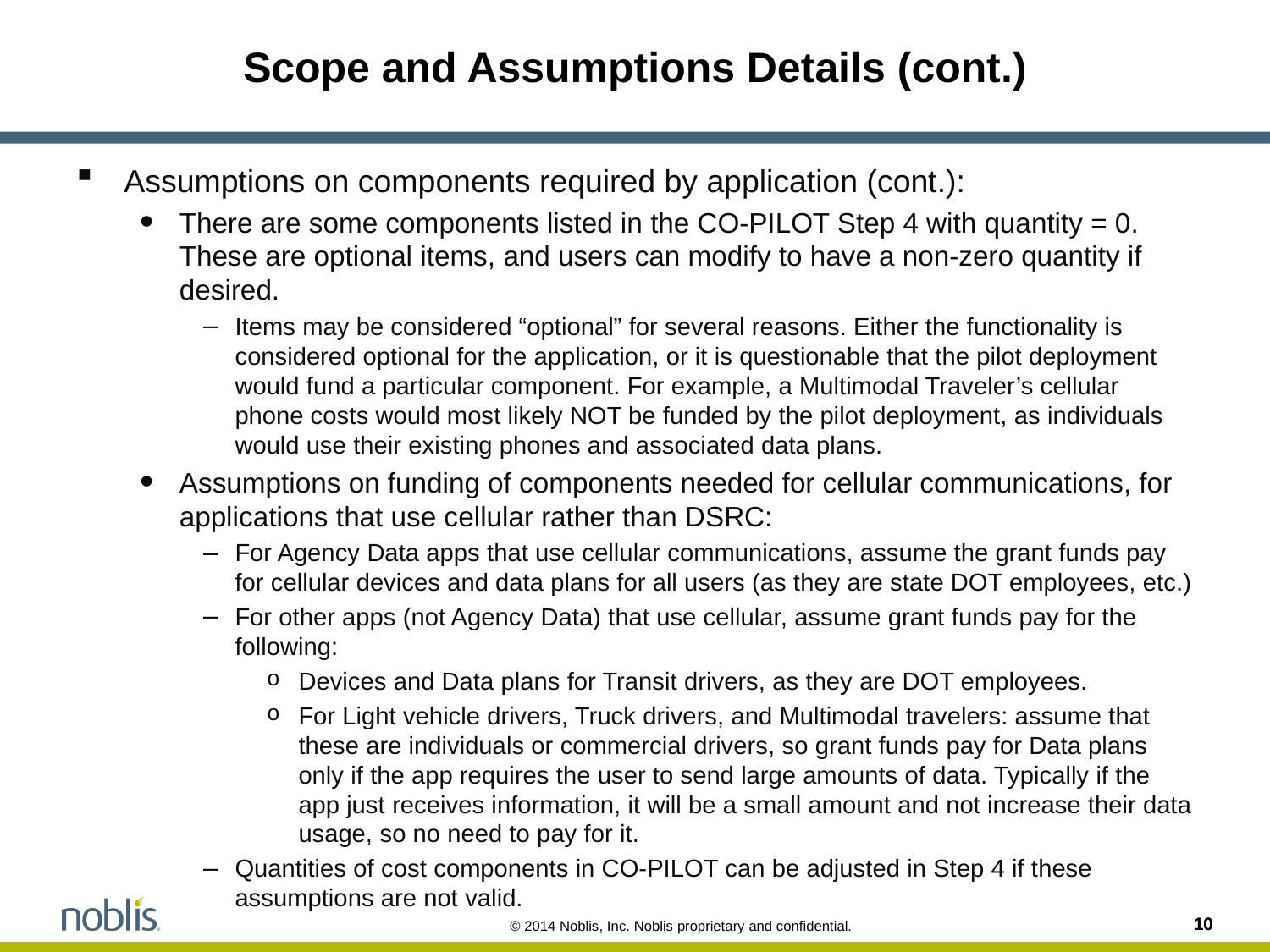

# Scope and Assumptions Details (cont.)
Assumptions on components required by application (cont.):
There are some components listed in the CO-PILOT Step 4 with quantity = 0. These are optional items, and users can modify to have a non-zero quantity if desired.
Items may be considered “optional” for several reasons. Either the functionality is considered optional for the application, or it is questionable that the pilot deployment would fund a particular component. For example, a Multimodal Traveler’s cellular phone costs would most likely NOT be funded by the pilot deployment, as individuals would use their existing phones and associated data plans.
Assumptions on funding of components needed for cellular communications, for applications that use cellular rather than DSRC:
For Agency Data apps that use cellular communications, assume the grant funds pay for cellular devices and data plans for all users (as they are state DOT employees, etc.)
For other apps (not Agency Data) that use cellular, assume grant funds pay for the following:
Devices and Data plans for Transit drivers, as they are DOT employees.
For Light vehicle drivers, Truck drivers, and Multimodal travelers: assume that these are individuals or commercial drivers, so grant funds pay for Data plans only if the app requires the user to send large amounts of data. Typically if the app just receives information, it will be a small amount and not increase their data usage, so no need to pay for it.
Quantities of cost components in CO-PILOT can be adjusted in Step 4 if these assumptions are not valid.